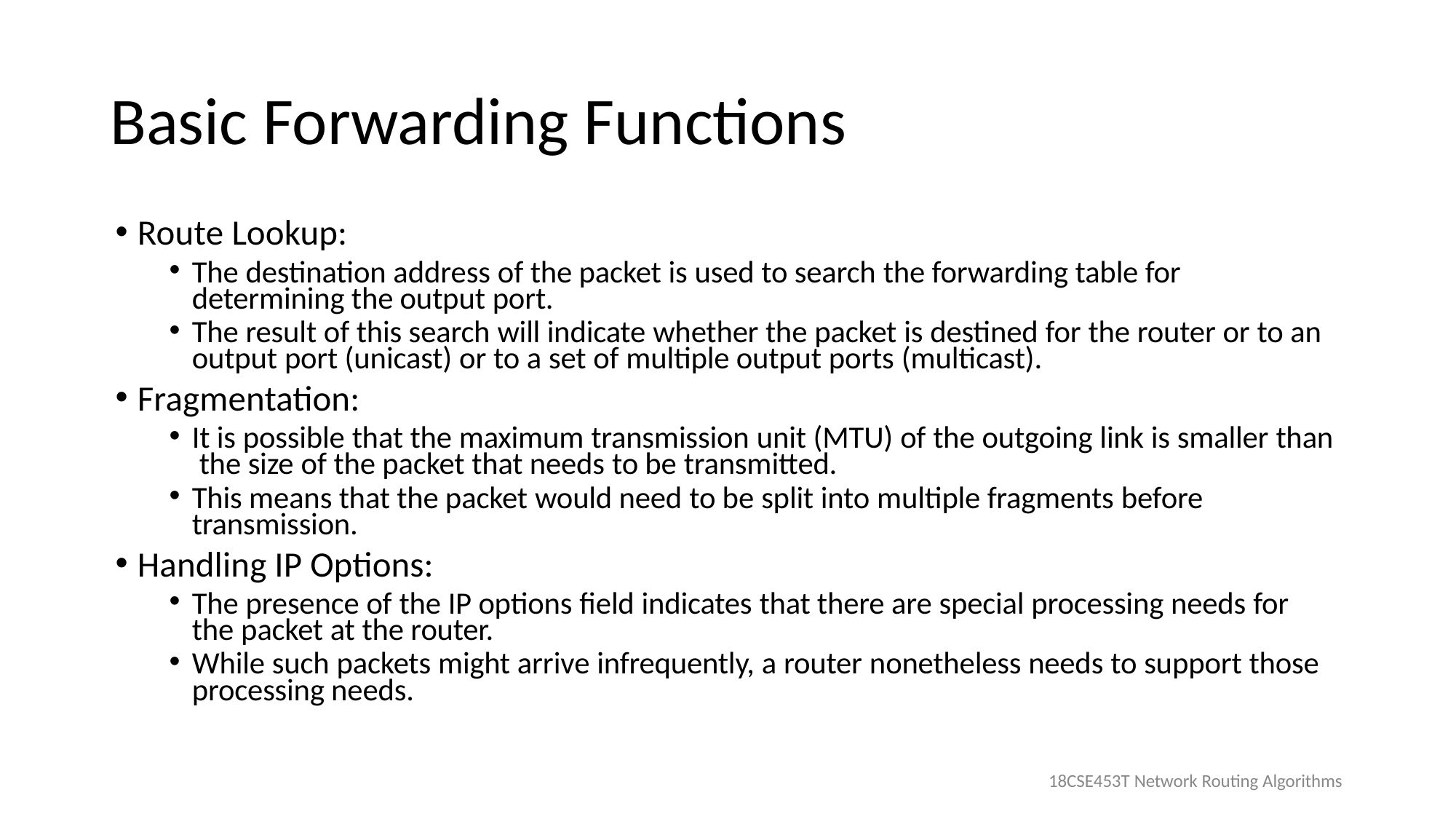

# Basic Forwarding Functions
Route Lookup:
The destination address of the packet is used to search the forwarding table for  determining the output port.
The result of this search will indicate whether the packet is destined for the router or to an  output port (unicast) or to a set of multiple output ports (multicast).
Fragmentation:
It is possible that the maximum transmission unit (MTU) of the outgoing link is smaller than  the size of the packet that needs to be transmitted.
This means that the packet would need to be split into multiple fragments before  transmission.
Handling IP Options:
The presence of the IP options field indicates that there are special processing needs for  the packet at the router.
While such packets might arrive infrequently, a router nonetheless needs to support those  processing needs.
18CSE453T Network Routing Algorithms